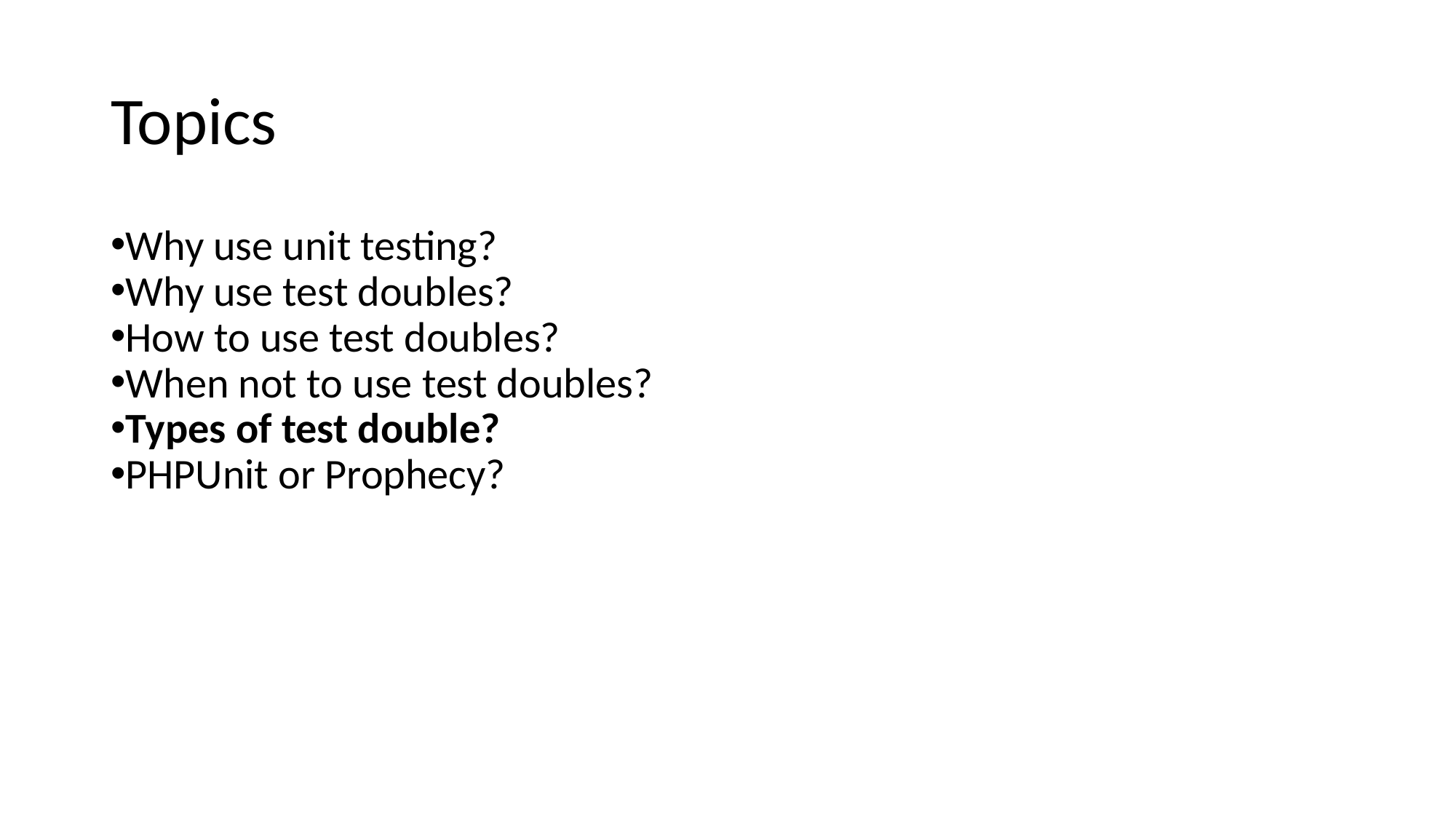

Topics
Why use unit testing?
Why use test doubles?
How to use test doubles?
When not to use test doubles?
Types of test double?
PHPUnit or Prophecy?